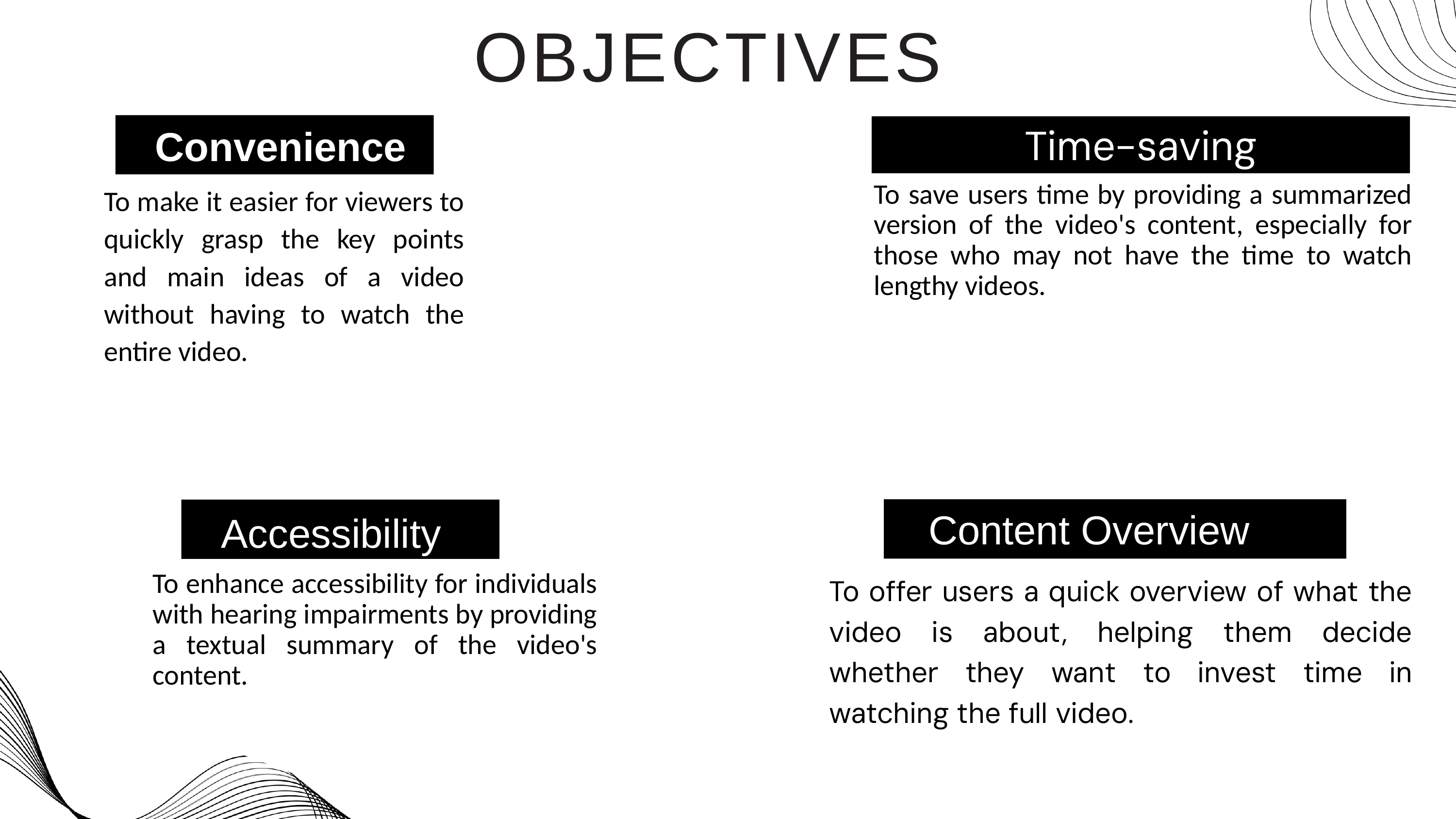

OBJECTIVES

		Time-saving

Convenience
Time-saving
To save users time by providing a summarized version of the video's content, especially for those who may not have the time to watch lengthy videos.
To make it easier for viewers to quickly grasp the key points and main ideas of a video without having to watch the entire video.

Content Overview
Accessibility
To offer users a quick overview of what the video is about, helping them decide whether they want to invest time in watching the full video.
To enhance accessibility for individuals with hearing impairments by providing a textual summary of the video's content.